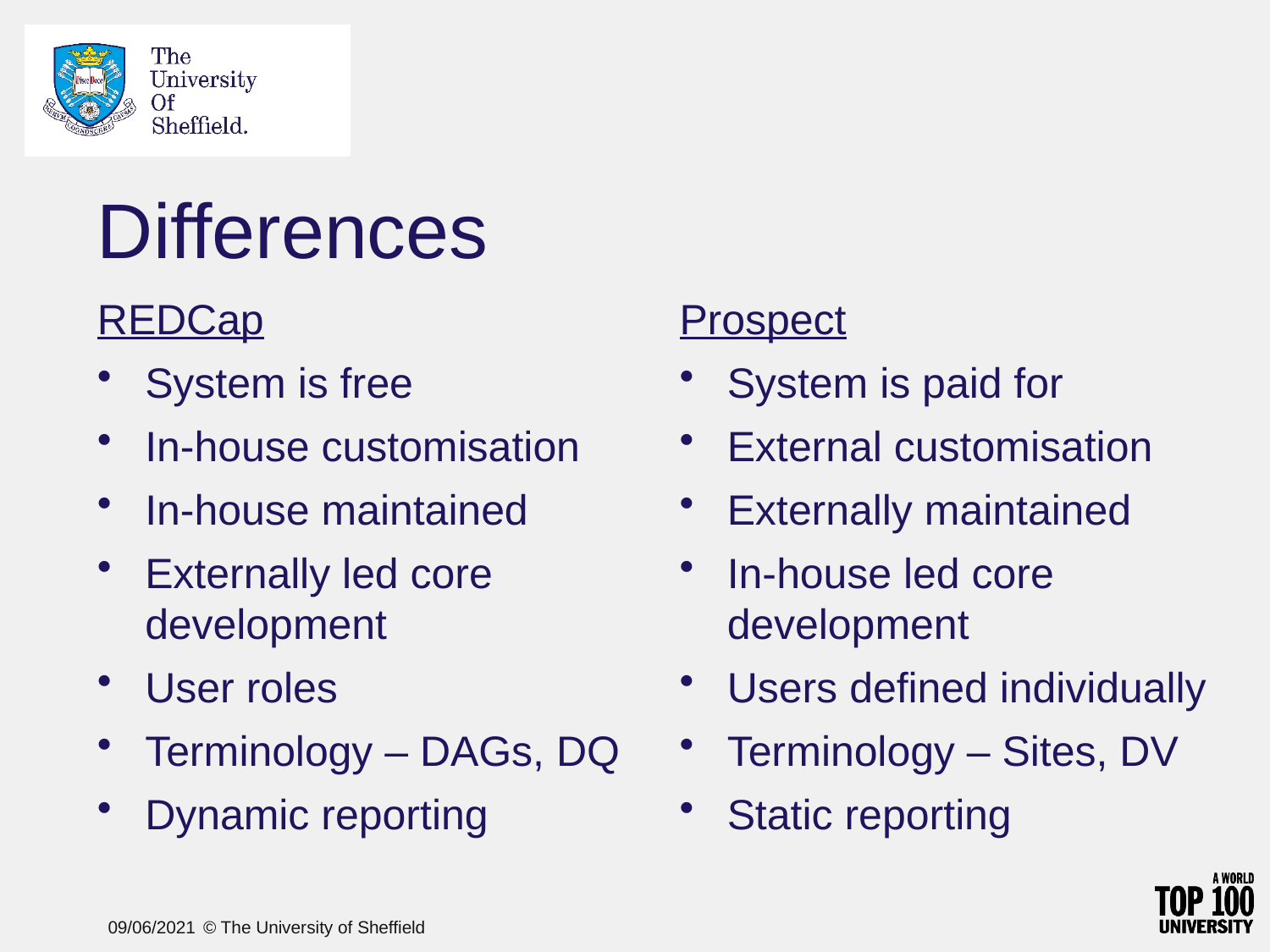

# Differences
REDCap
System is free
In-house customisation
In-house maintained
Externally led core development
User roles
Terminology – DAGs, DQ
Dynamic reporting
Prospect
System is paid for
External customisation
Externally maintained
In-house led core development
Users defined individually
Terminology – Sites, DV
Static reporting
09/06/2021
© The University of Sheffield